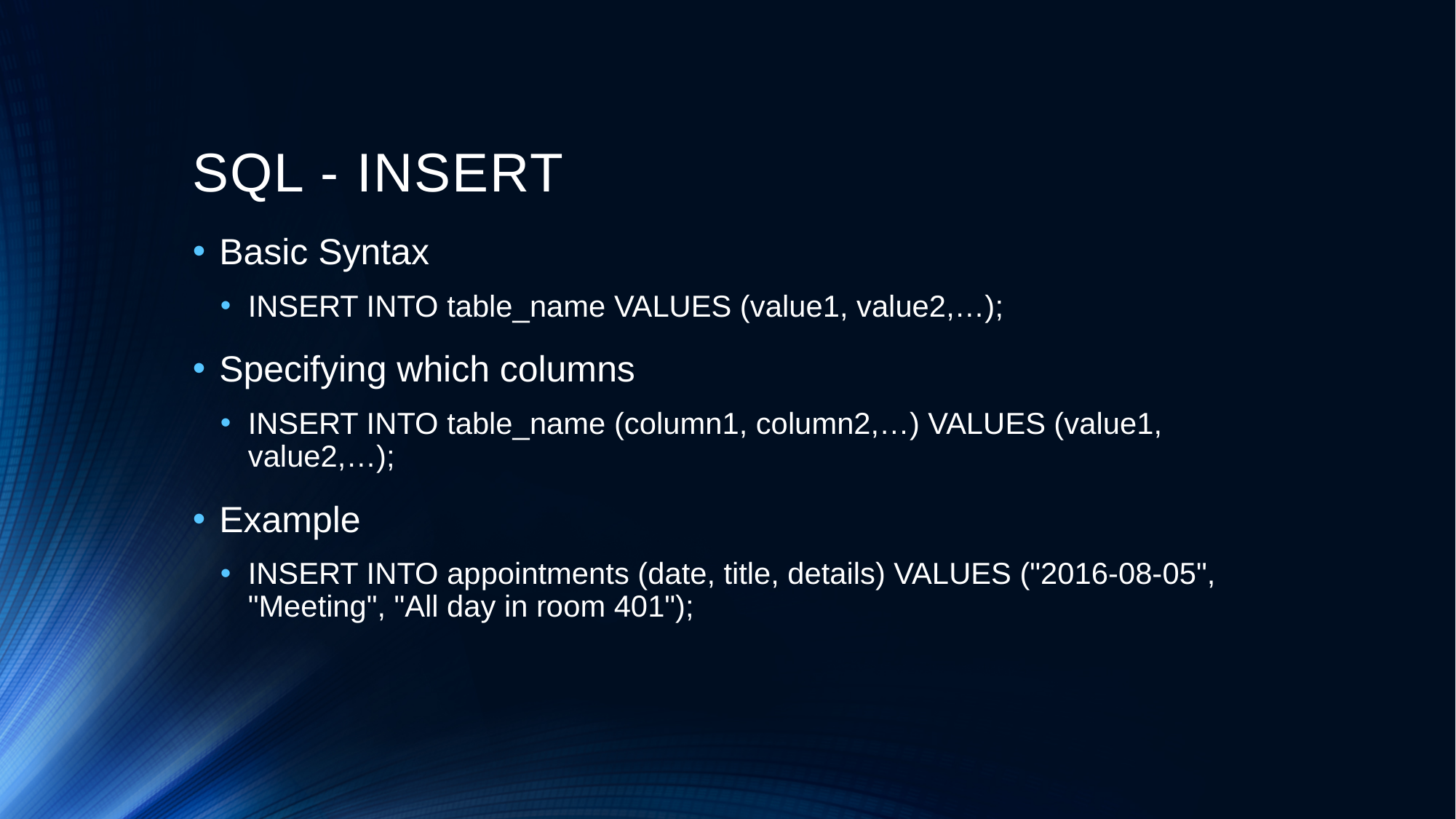

# SQL - INSERT
Basic Syntax
INSERT INTO table_name VALUES (value1, value2,…);
Specifying which columns
INSERT INTO table_name (column1, column2,…) VALUES (value1, value2,…);
Example
INSERT INTO appointments (date, title, details) VALUES ("2016-08-05", "Meeting", "All day in room 401");